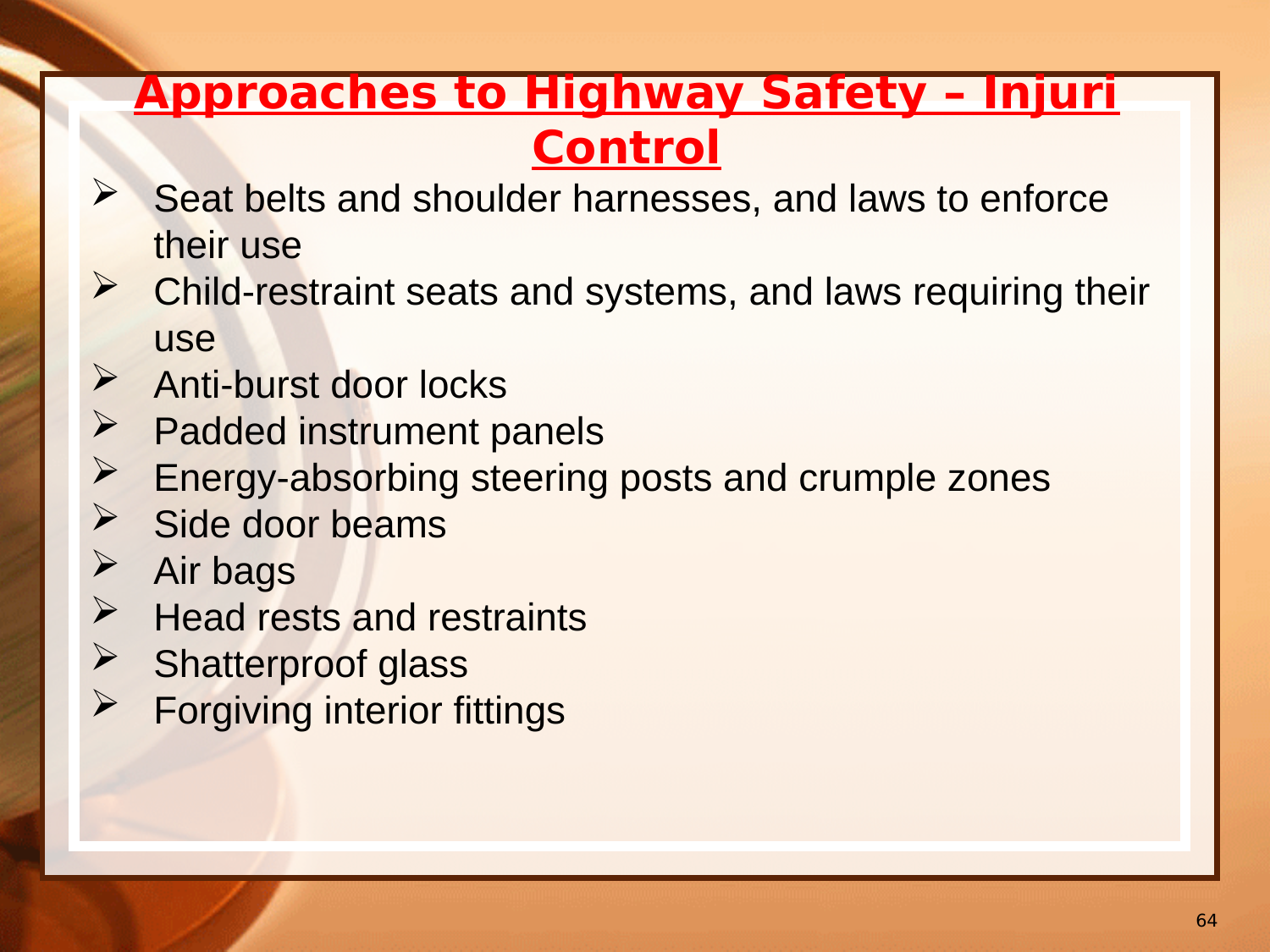

64
Approaches to Highway Safety – Injuri Control
Seat belts and shoulder harnesses, and laws to enforce their use
Child-restraint seats and systems, and laws requiring their use
Anti-burst door locks
Padded instrument panels
Energy-absorbing steering posts and crumple zones
Side door beams
Air bags
Head rests and restraints
Shatterproof glass
Forgiving interior fittings